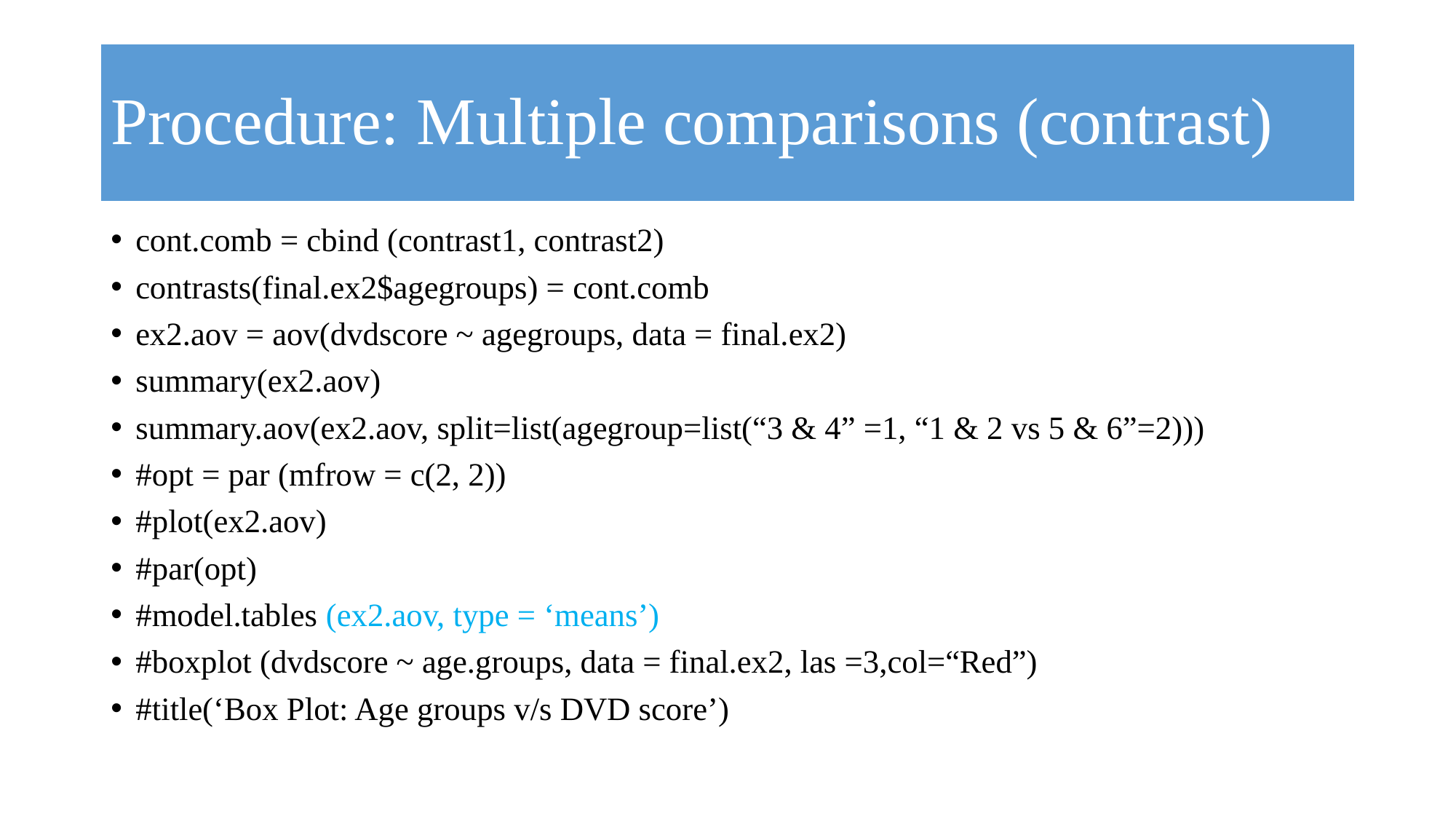

# Procedure: Multiple comparisons (contrast)
cont.comb = cbind (contrast1, contrast2)
contrasts(final.ex2$agegroups) = cont.comb
ex2.aov = aov(dvdscore ~ agegroups, data = final.ex2)
summary(ex2.aov)
summary.aov(ex2.aov, split=list(agegroup=list(“3 & 4” =1, “1 & 2 vs 5 & 6”=2)))
#opt = par (mfrow = c(2, 2))
#plot(ex2.aov)
#par(opt)
#model.tables (ex2.aov, type = ‘means’)
#boxplot (dvdscore ~ age.groups, data = final.ex2, las =3,col=“Red”)
#title(‘Box Plot: Age groups v/s DVD score’)